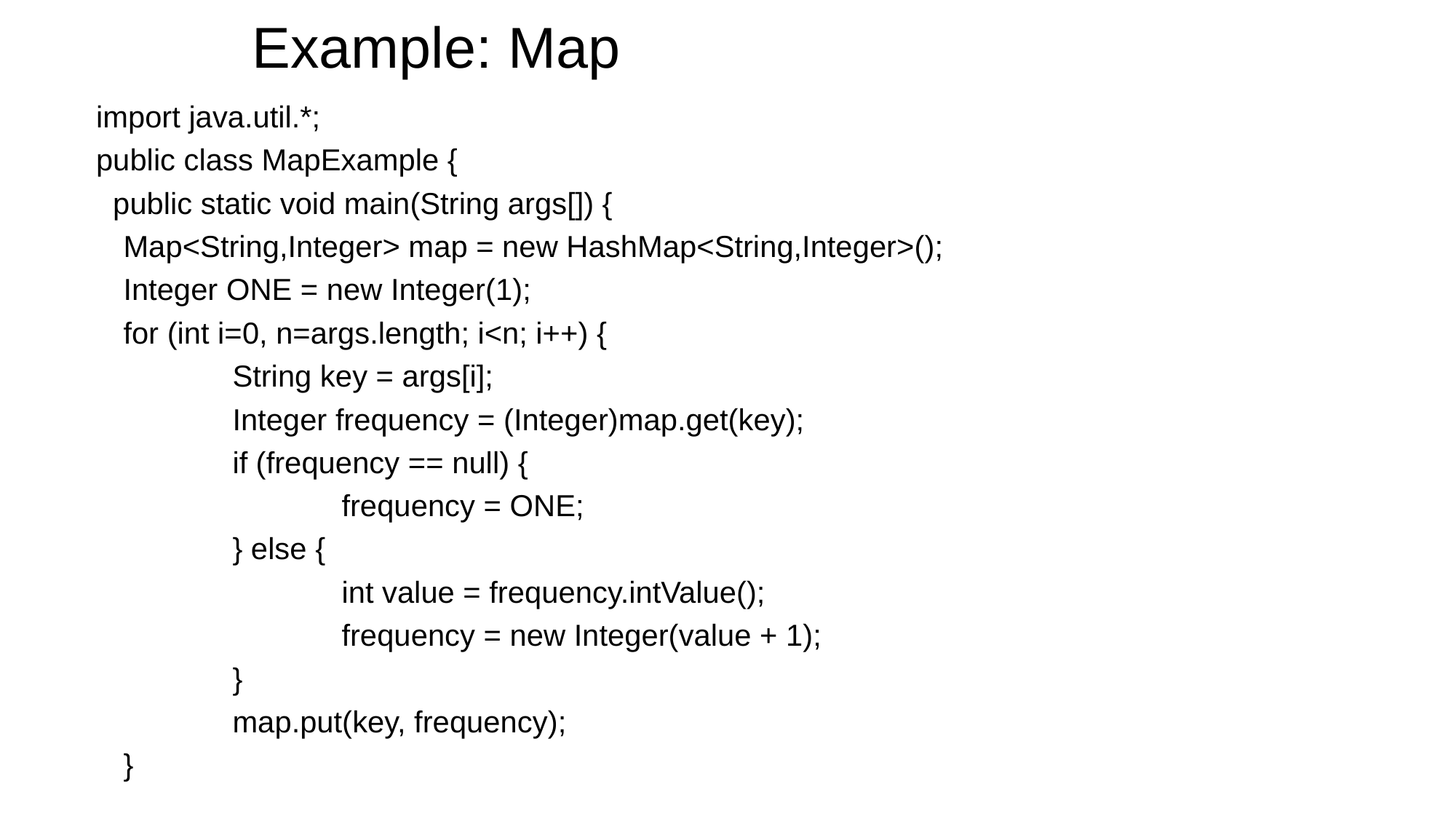

# Example: Map
import java.util.*;
public class MapExample {
  public static void main(String args[]) {
	Map<String,Integer> map = new HashMap<String,Integer>();
	Integer ONE = new Integer(1);
	for (int i=0, n=args.length; i<n; i++) {
		String key = args[i];
		Integer frequency = (Integer)map.get(key);
		if (frequency == null) {
			frequency = ONE;
		} else {
			int value = frequency.intValue();
			frequency = new Integer(value + 1);
		}
		map.put(key, frequency);
	}

	System.out.println(map);
	Map<String,Integer> sortedMap = new TreeMap<String,Integer> (map);
	System.out.println(sortedMap);
} }